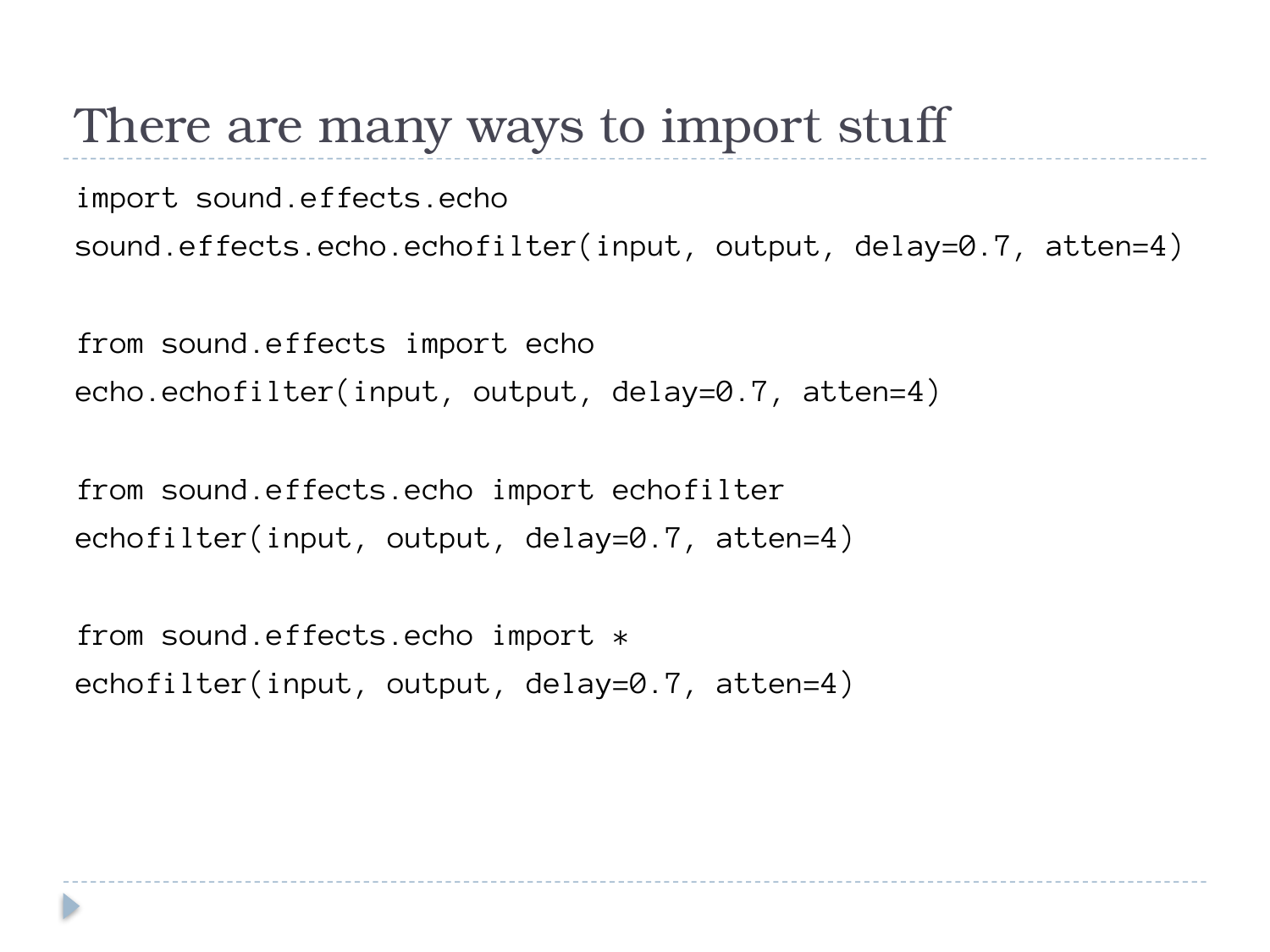

# There are many ways to import stuff
import sound.effects.echo
sound.effects.echo.echofilter(input, output, delay=0.7, atten=4)

from sound.effects import echo
echo.echofilter(input, output, delay=0.7, atten=4)

from sound.effects.echo import echofilter
echofilter(input, output, delay=0.7, atten=4)

from sound.effects.echo import *
echofilter(input, output, delay=0.7, atten=4)